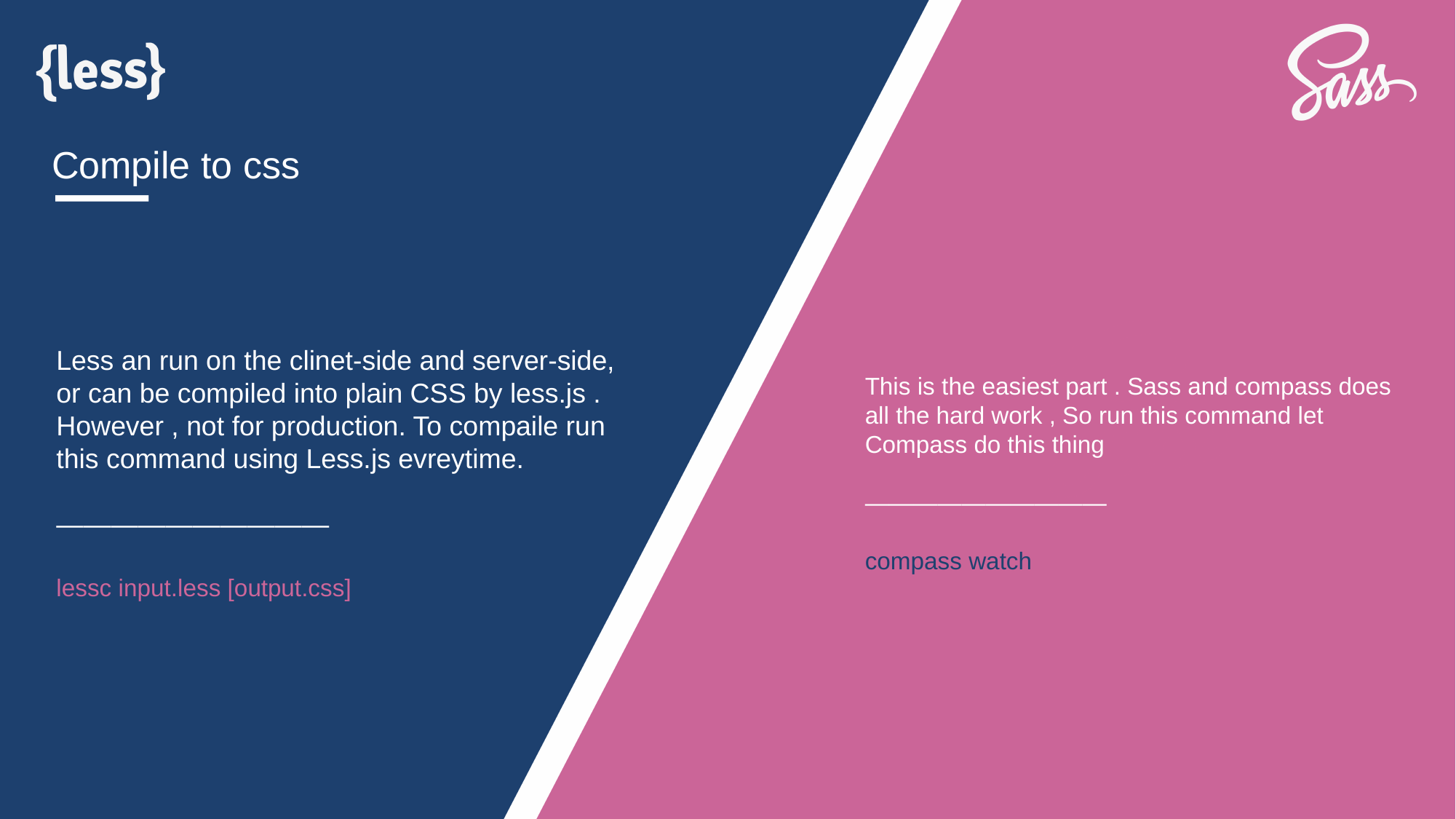

Compile to css
Less an run on the clinet-side and server-side, or can be compiled into plain CSS by less.js . However , not for production. To compaile run this command using Less.js evreytime.

——————————

lessc input.less [output.css]
This is the easiest part . Sass and compass does all the hard work , So run this command let Compass do this thing

——————————

compass watch